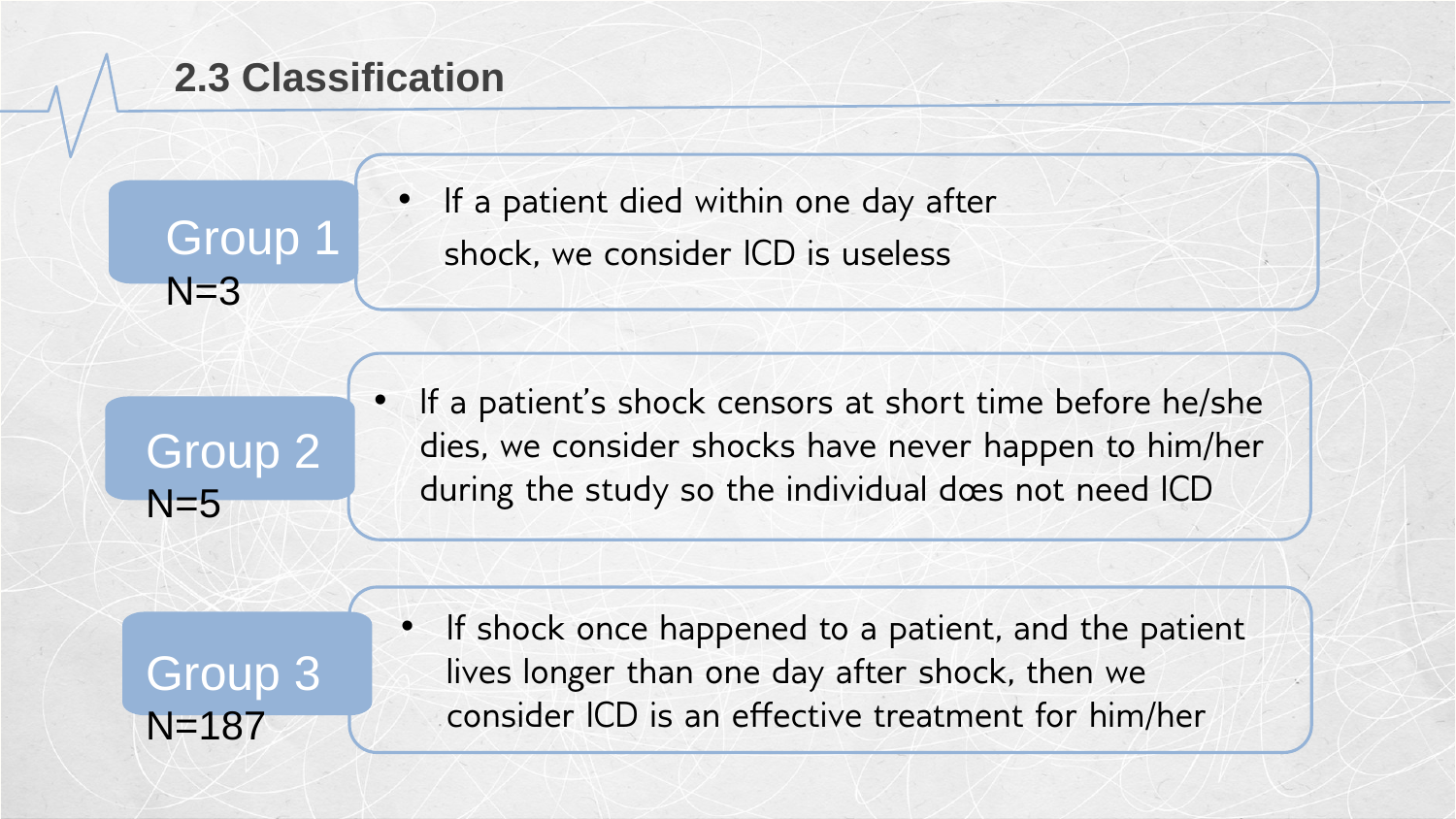

2.3 Classification

If a patient died within one day after shock, we consider ICD is useless

Group 1
N=3

If a patient’s shock censors at short time before he/she dies, we consider shocks have never happen to him/her during the study so the individual does not need ICD

Group 2
N=5

If shock once happened to a patient, and the patient lives longer than one day after shock, then we consider ICD is an effective treatment for him/her

Group 3
N=187